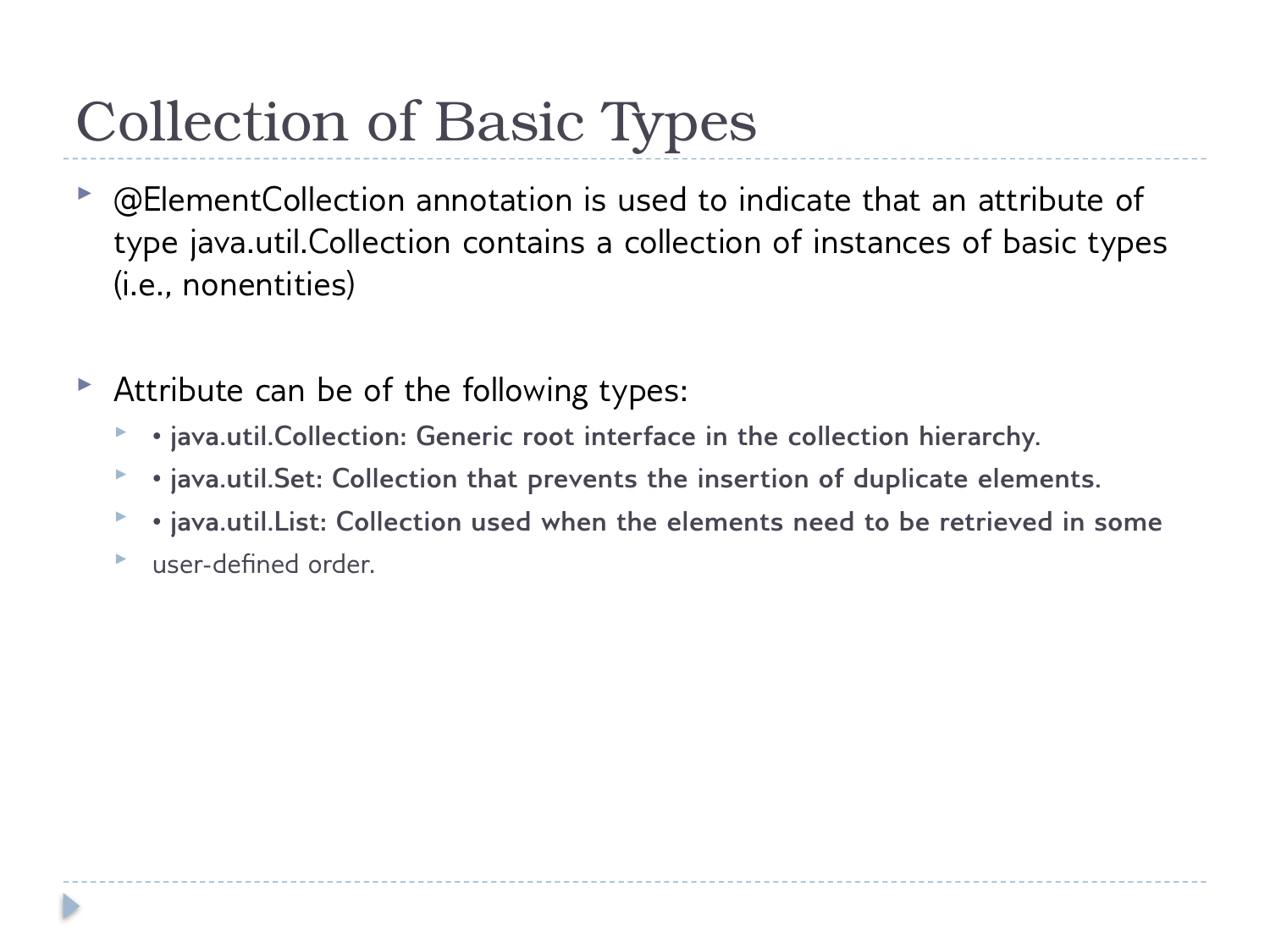

# Collection of Basic Types
@ElementCollection annotation is used to indicate that an attribute of type java.util.Collection contains a collection of instances of basic types (i.e., nonentities)

Attribute can be of the following types:
• java.util.Collection: Generic root interface in the collection hierarchy.
• java.util.Set: Collection that prevents the insertion of duplicate elements.
• java.util.List: Collection used when the elements need to be retrieved in some
user-defined order.